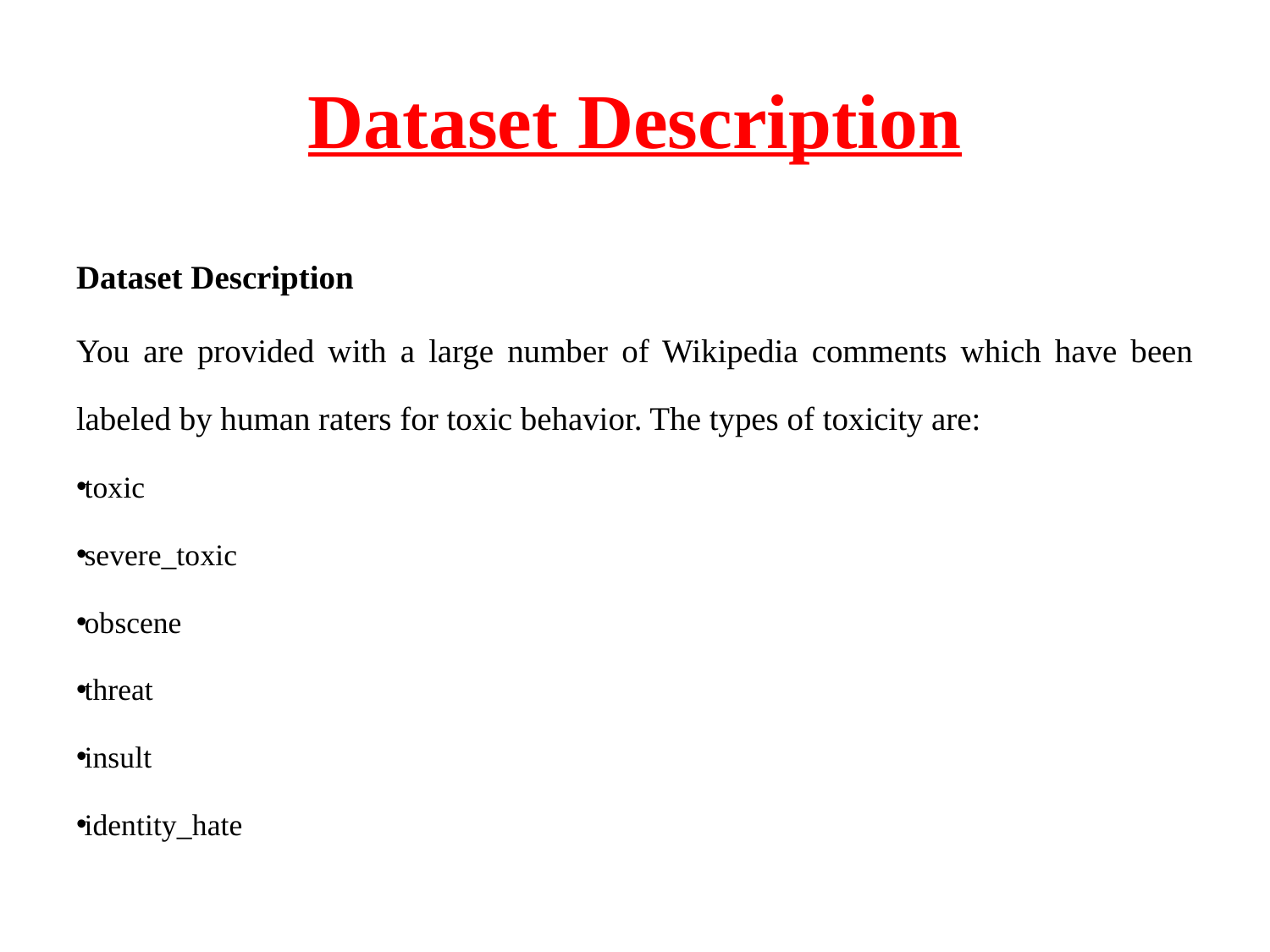

# Dataset Description
Dataset Description
You are provided with a large number of Wikipedia comments which have been labeled by human raters for toxic behavior. The types of toxicity are:
toxic
severe_toxic
obscene
threat
insult
identity_hate